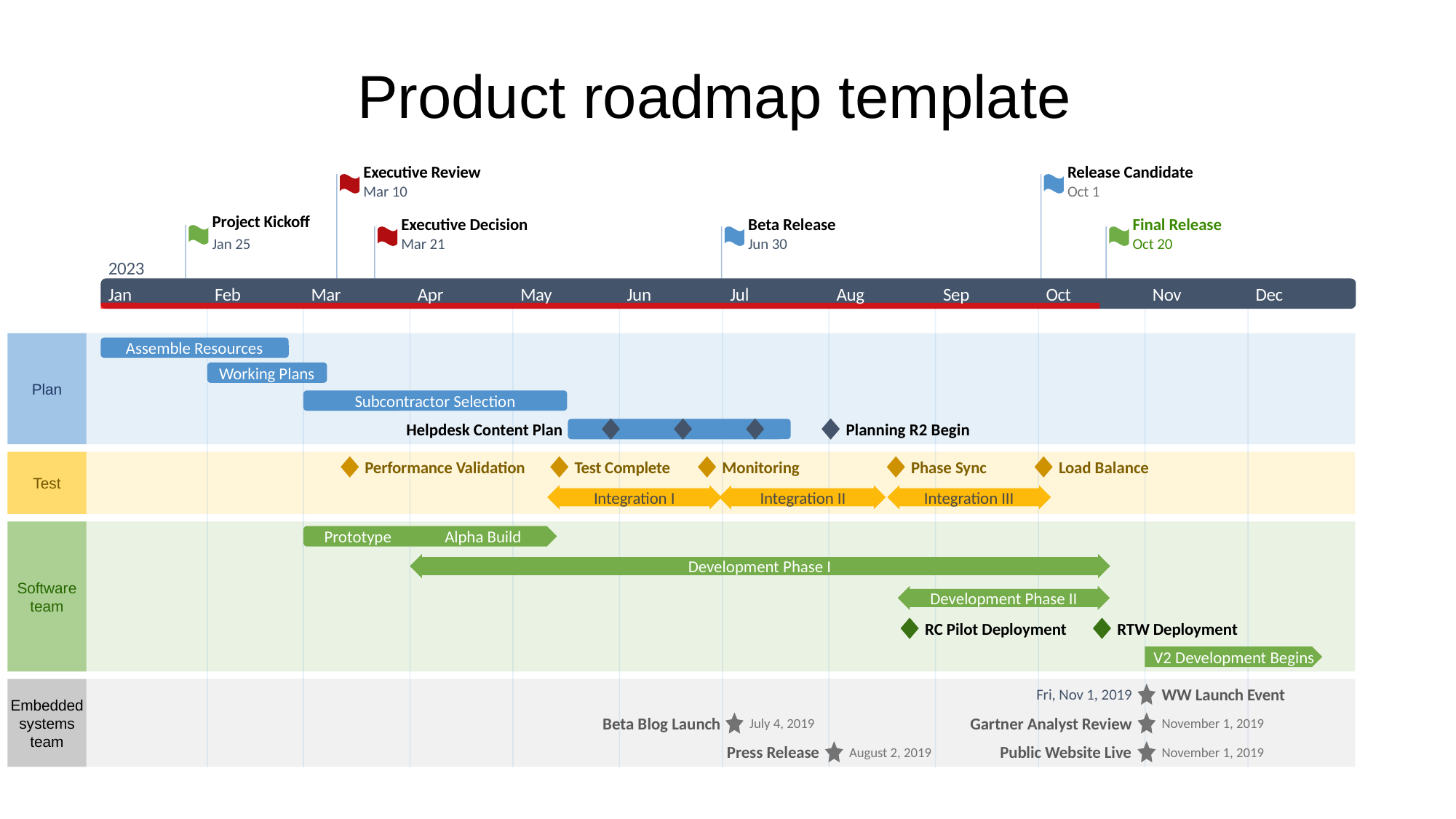

Product roadmap template
Executive Review
Release Candidate

Mar 10
Oct 1
Project Kickoff
Executive Decision
Beta Release
Final Release

Jan 25
Mar 21
Jun 30
Oct 20
2023

Jan
Feb
Mar
Apr
May
Jun
Jul
Aug
Sep
Oct
Nov
Dec

Assemble Resources

Working Plans
Plan

Subcontractor Selection

Helpdesk Content Plan

Planning R2 Begin

Performance Validation
Test Complete
Monitoring
Phase Sync
Load Balance
Test

Integration I
Integration II
Integration III

Prototype

Alpha Build

Development Phase I

Development Phase II
Software team

RC Pilot Deployment
RTW Deployment

V2 Development Begins

WW Launch Event
Fri, Nov 1, 2019

Beta Blog Launch
Gartner Analyst Review
Embedded systems team
July 4, 2019
November 1, 2019

Press Release
Public Website Live
August 2, 2019
November 1, 2019